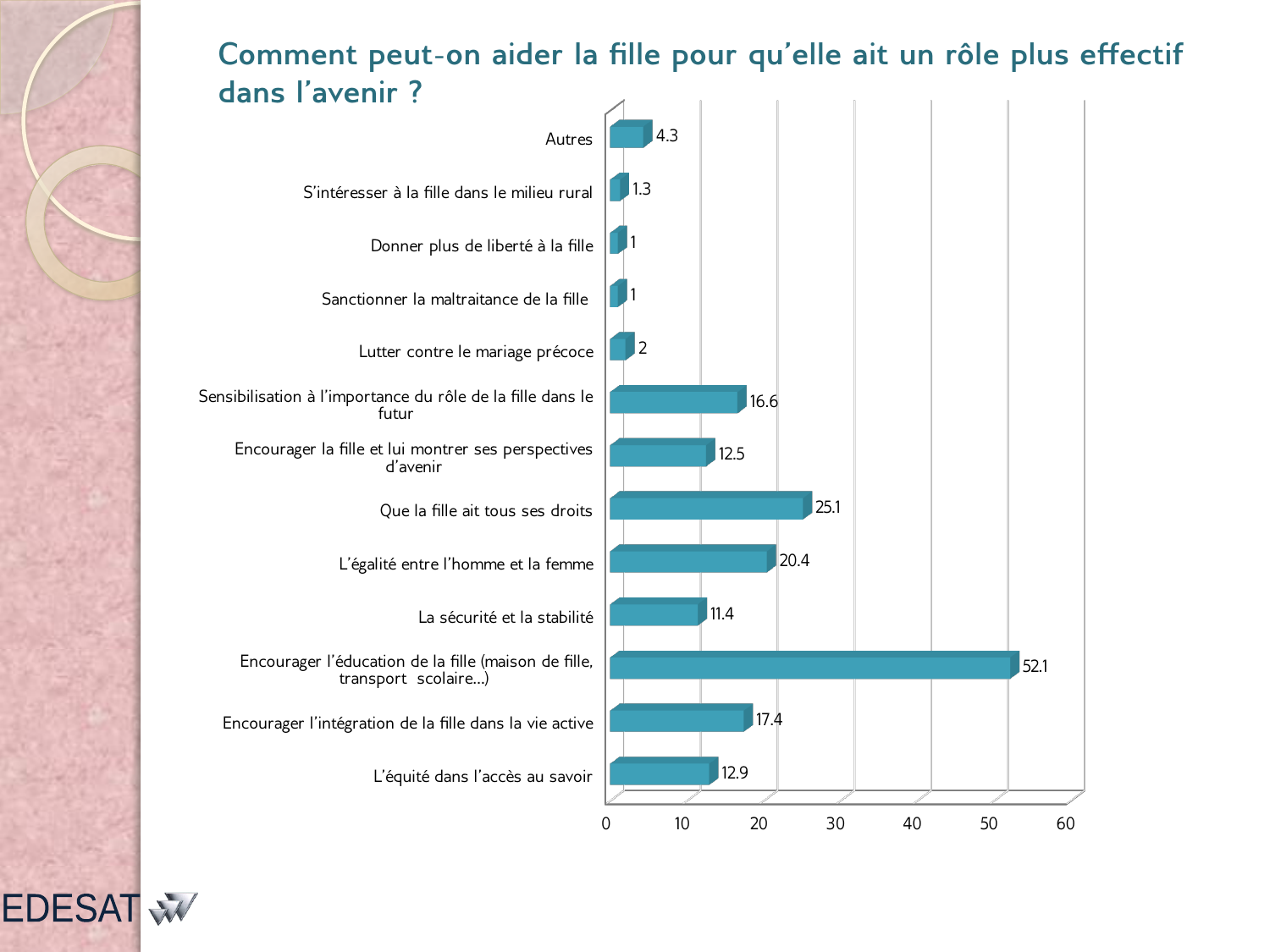

# Comment peut-on aider la fille pour qu’elle ait un rôle plus effectif dans l’avenir ?

[unsupported chart]